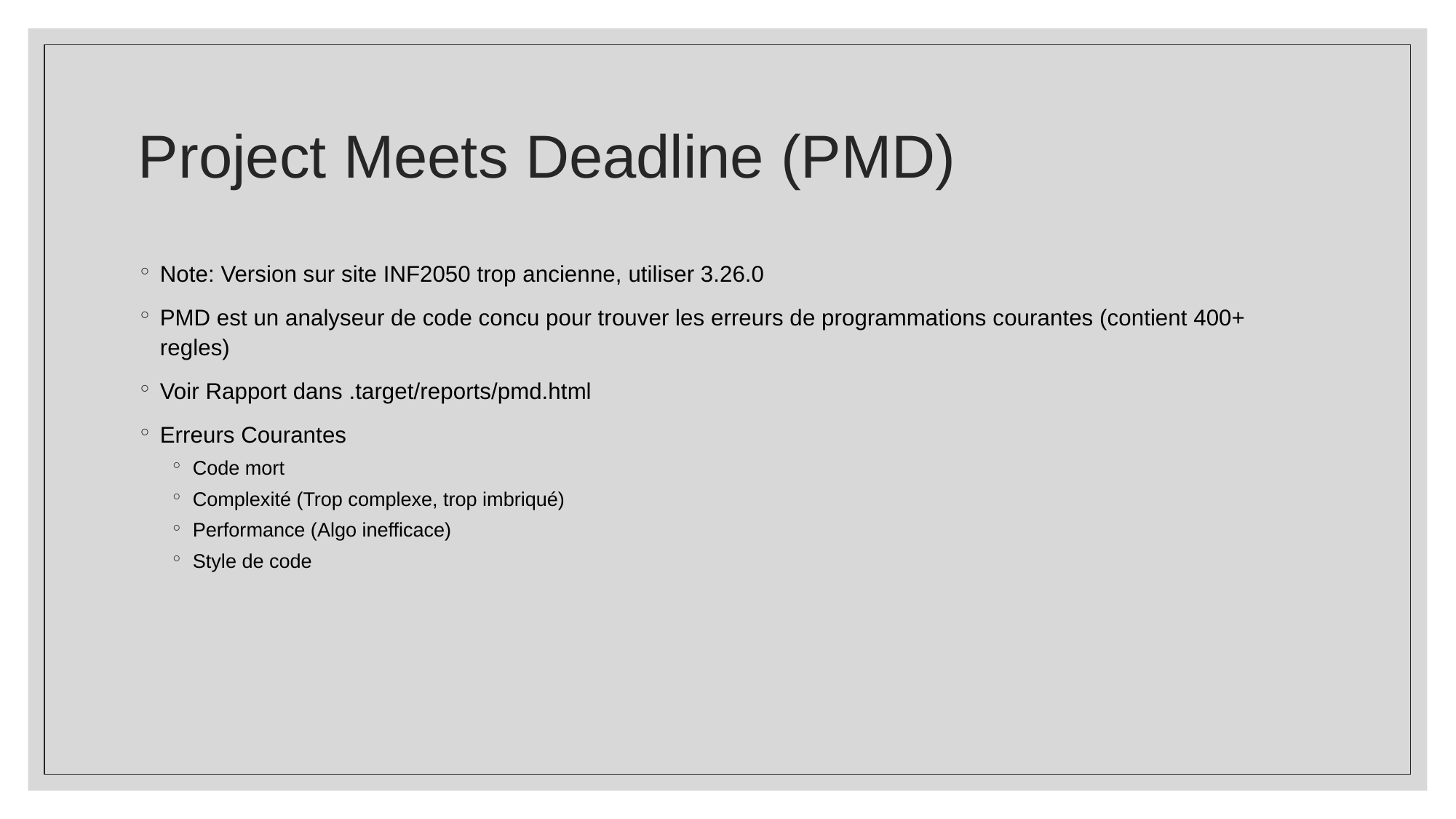

# Project Meets Deadline (PMD)
Note: Version sur site INF2050 trop ancienne, utiliser 3.26.0
PMD est un analyseur de code concu pour trouver les erreurs de programmations courantes (contient 400+ regles)
Voir Rapport dans .target/reports/pmd.html
Erreurs Courantes
Code mort
Complexité (Trop complexe, trop imbriqué)
Performance (Algo inefficace)
Style de code